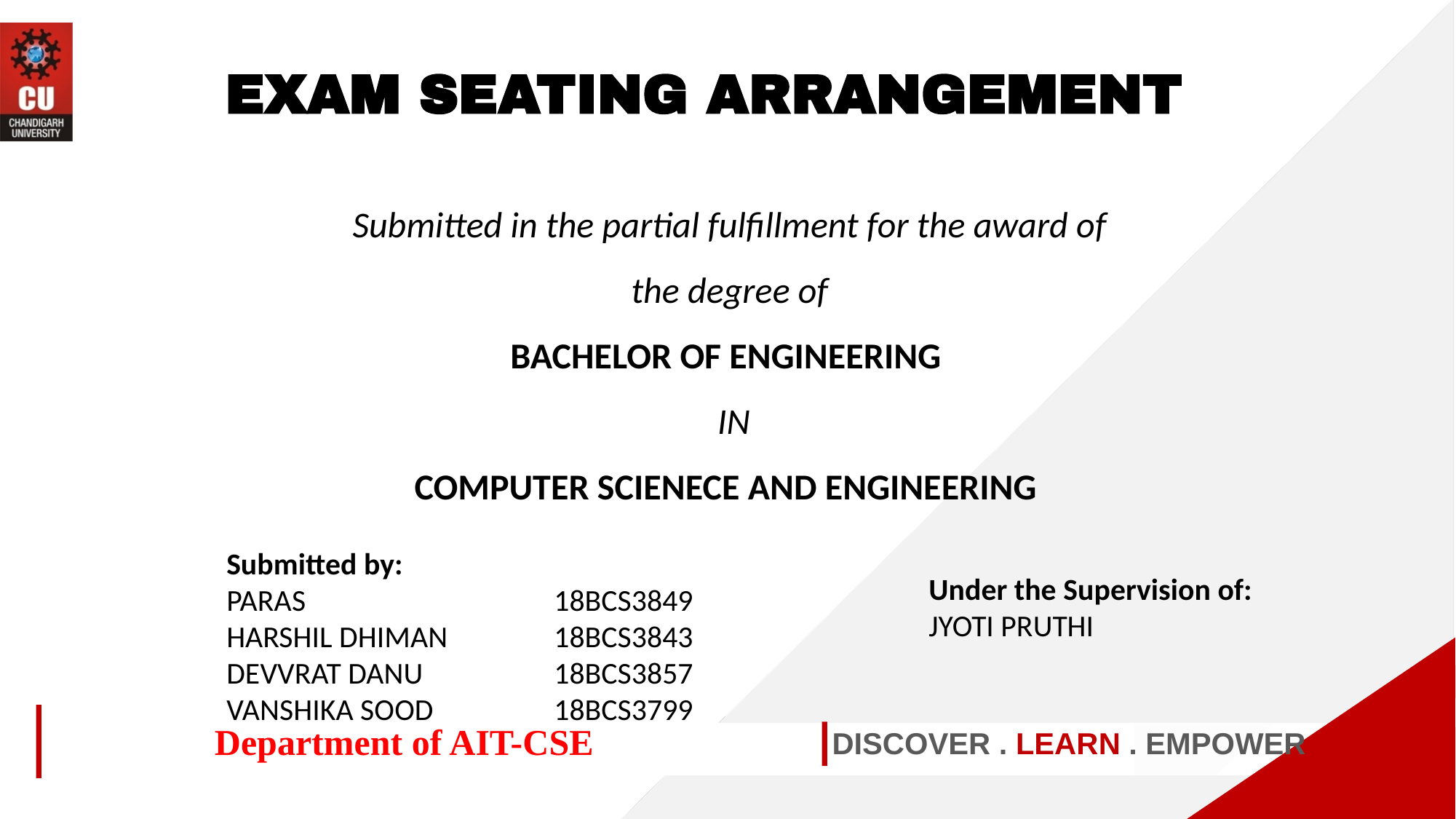

EXAM SEATING ARRANGEMENT
Submitted in the partial fulfillment for the award of the degree of
BACHELOR OF ENGINEERING
 IN
COMPUTER SCIENECE AND ENGINEERING
Submitted by:
PARAS 			18BCS3849
HARSHIL DHIMAN	18BCS3843
DEVVRAT DANU 		18BCS3857
VANSHIKA SOOD 		18BCS3799
Under the Supervision of:
JYOTI PRUTHI

Department of AIT-CSE
DISCOVER . LEARN . EMPOWER

1